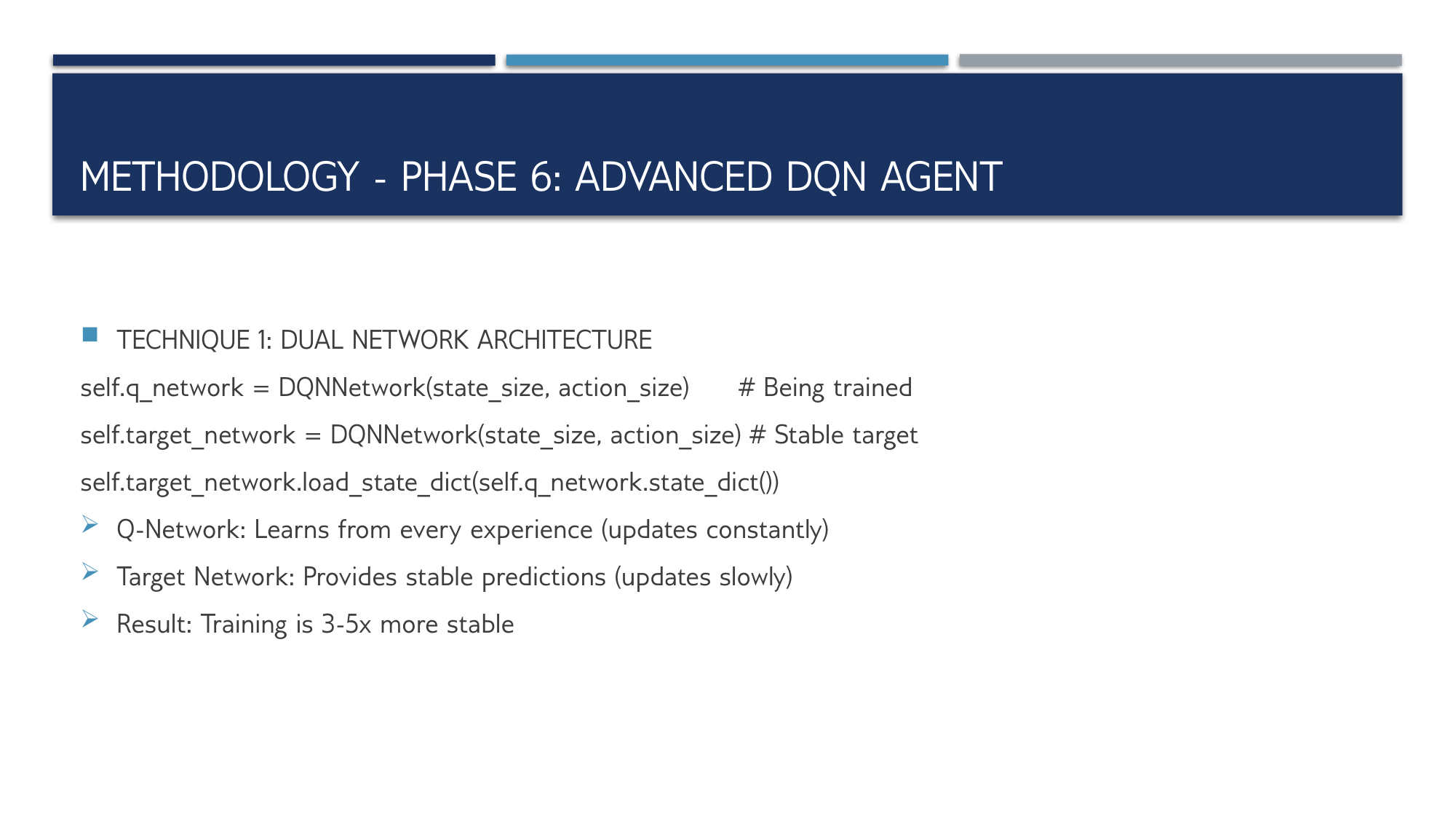

# Methodology - Phase 6: Advanced DQN Agent
TECHNIQUE 1: DUAL NETWORK ARCHITECTURE
self.q_network = DQNNetwork(state_size, action_size)      # Being trained
self.target_network = DQNNetwork(state_size, action_size) # Stable target
self.target_network.load_state_dict(self.q_network.state_dict())
Q-Network: Learns from every experience (updates constantly)
Target Network: Provides stable predictions (updates slowly)
Result: Training is 3-5x more stable